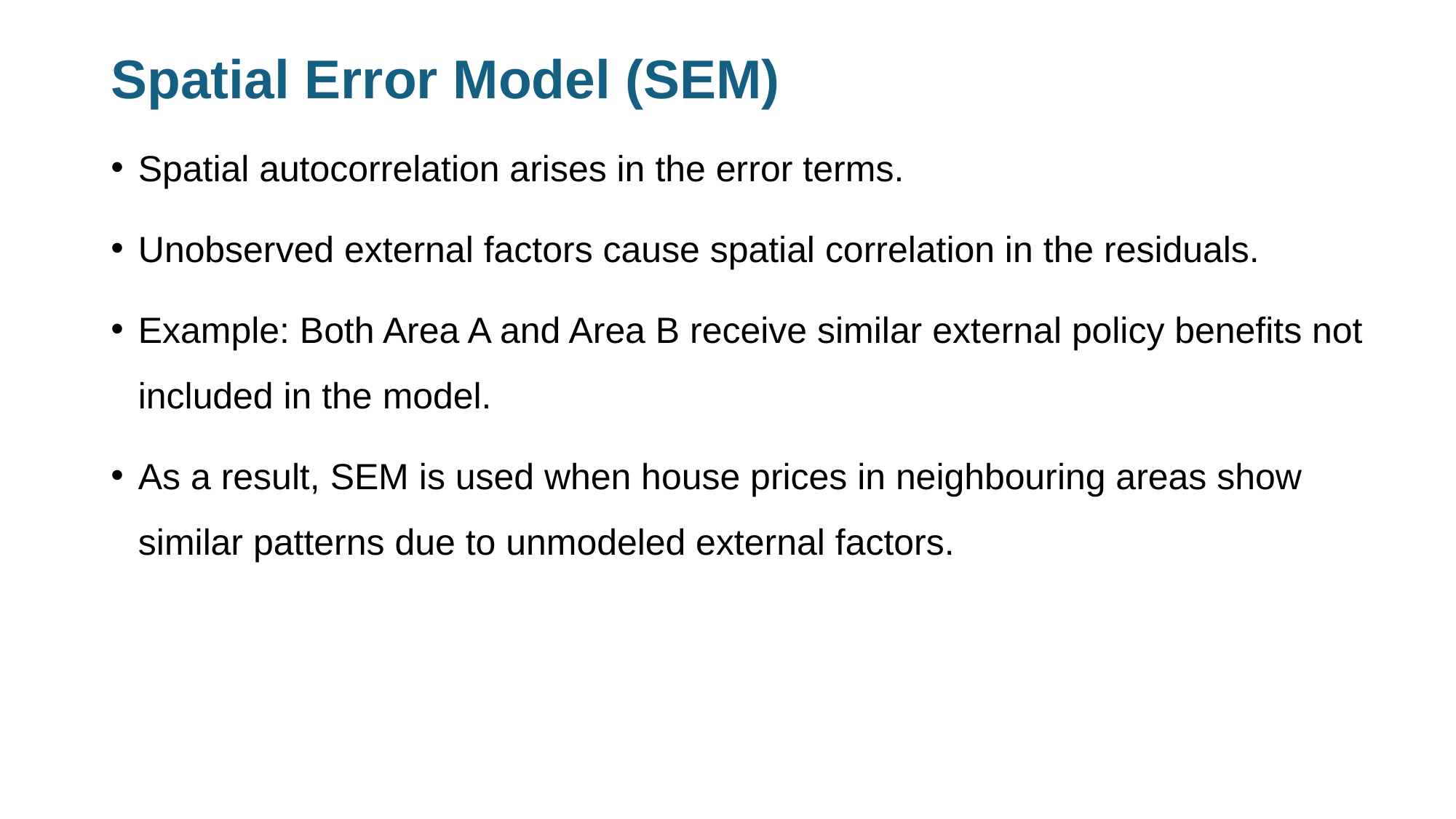

# Spatial Error Model (SEM)
Spatial autocorrelation arises in the error terms.
Unobserved external factors cause spatial correlation in the residuals.
Example: Both Area A and Area B receive similar external policy benefits not included in the model.
As a result, SEM is used when house prices in neighbouring areas show similar patterns due to unmodeled external factors.